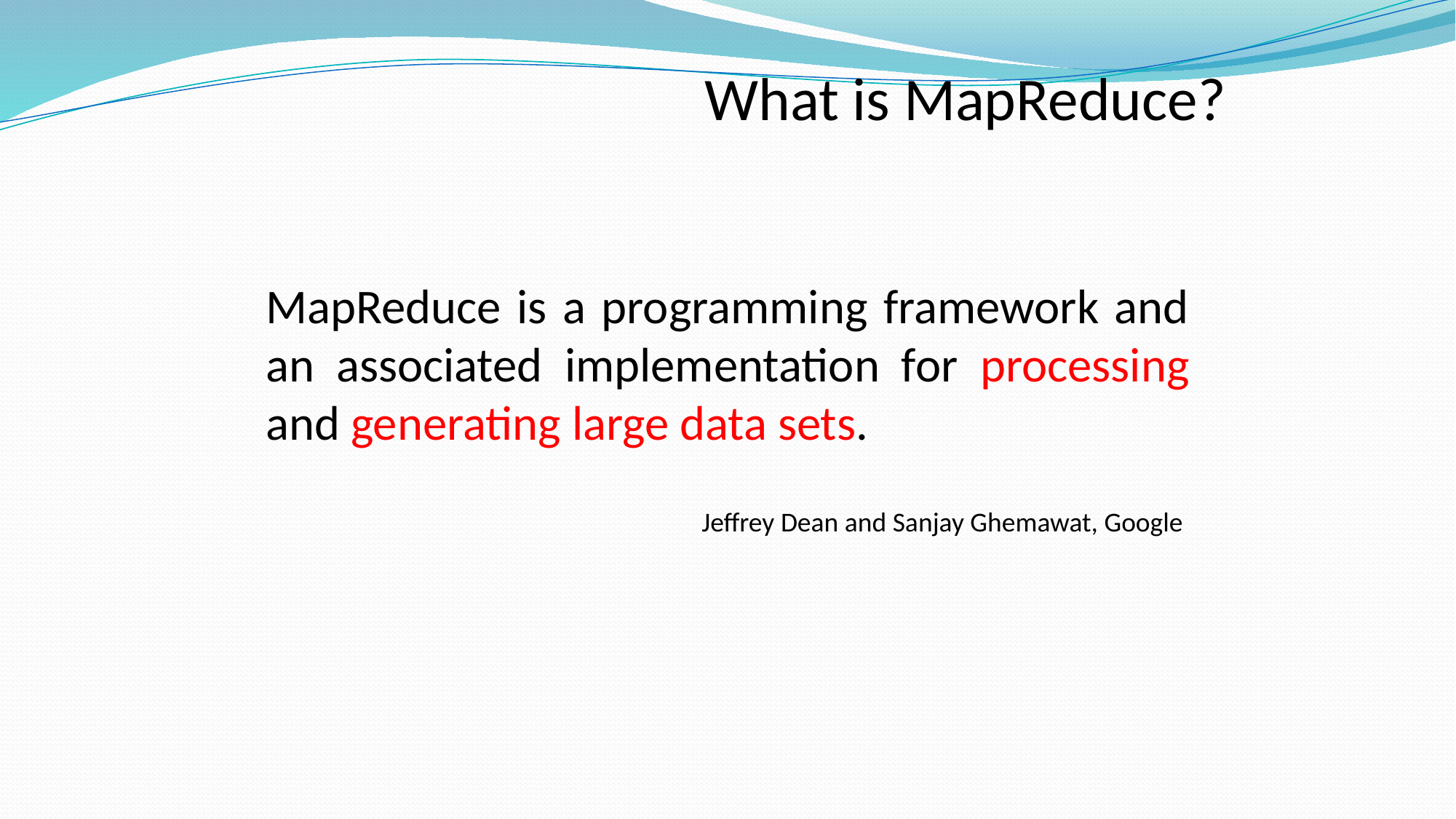

What is MapReduce?
MapReduce is a programming framework and an associated implementation for processing and generating large data sets.

Jeffrey Dean and Sanjay Ghemawat, Google